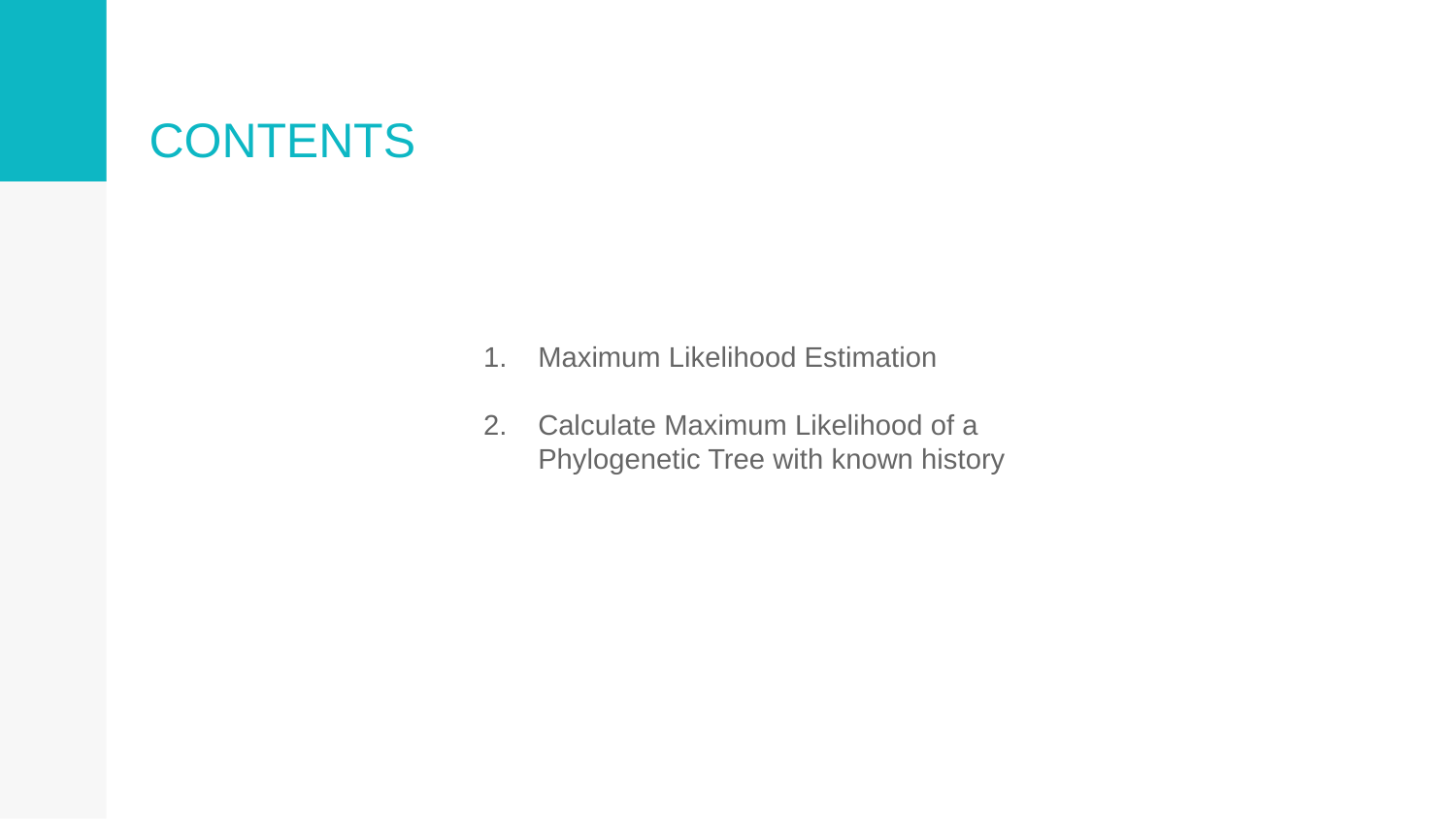

# CONTENTS

Maximum Likelihood Estimation
Calculate Maximum Likelihood of a Phylogenetic Tree with known history